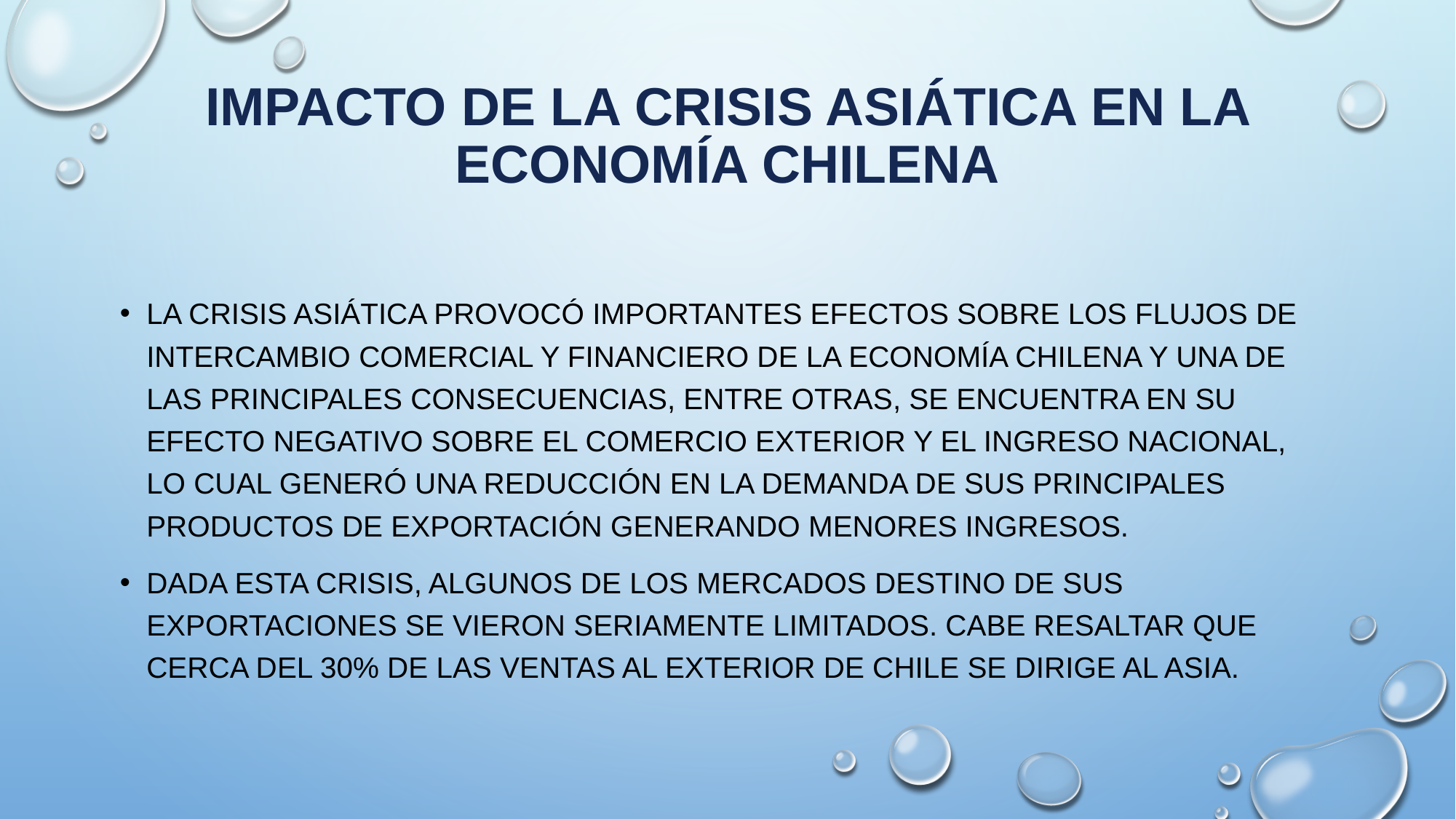

# Impacto de la Crisis Asiática en la economía chilena
La crisis asiática provocó importantes efectos sobre los flujos de intercambio comercial y financiero de la economía chilena y una de las principales consecuencias, entre otras, se encuentra en su efecto negativo sobre el comercio exterior y el ingreso nacional, lo cual generó una reducción en la demanda de sus principales productos de exportación generando menores ingresos.
Dada esta crisis, algunos de los mercados destino de sus exportaciones se vieron seriamente limitados. Cabe resaltar que cerca del 30% de las ventas al exterior de Chile se dirige al Asia.